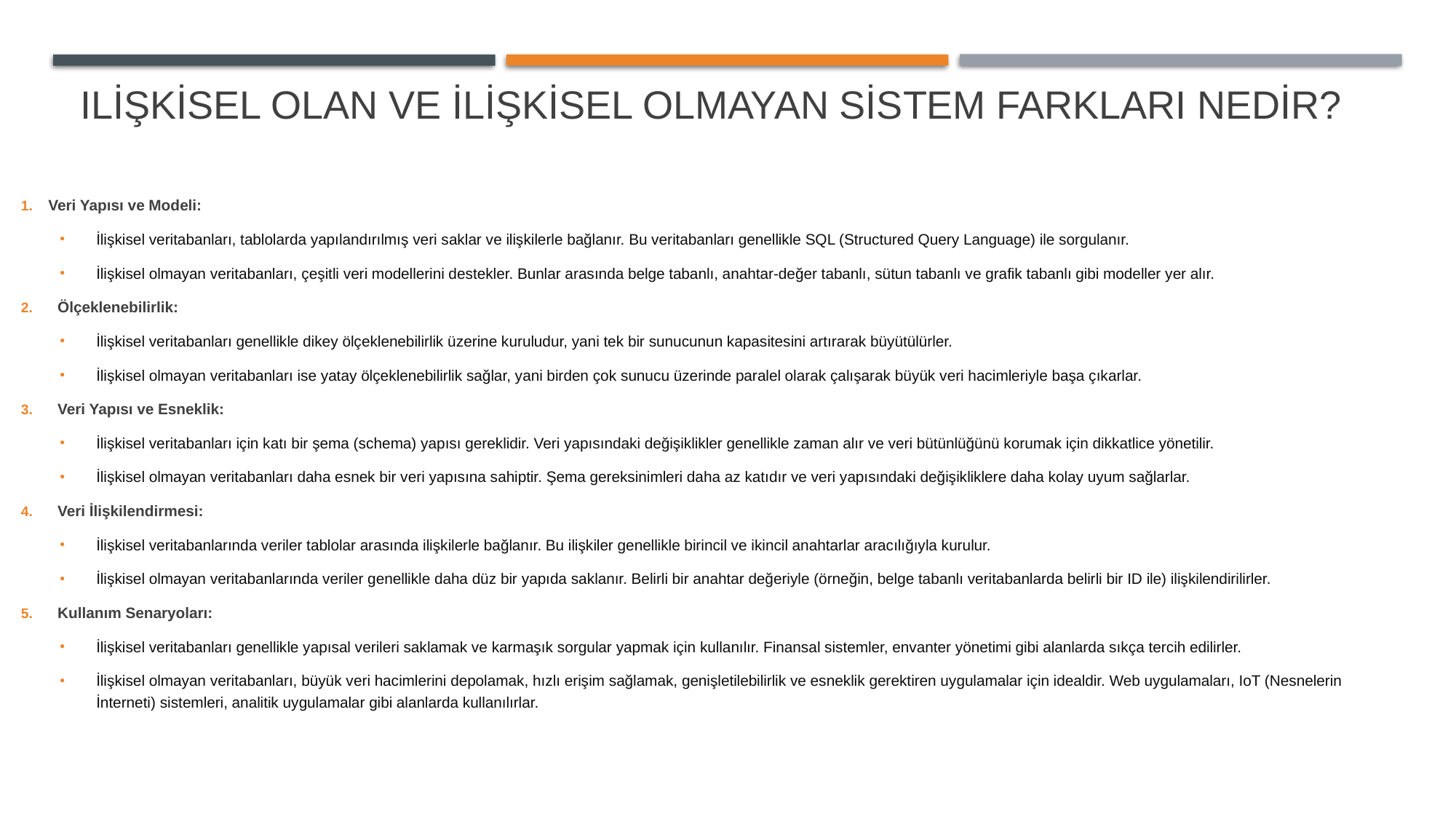

# Ilişkisel olan ve ilişkisel olmayan sistem farkları nedir?
Veri Yapısı ve Modeli:
İlişkisel veritabanları, tablolarda yapılandırılmış veri saklar ve ilişkilerle bağlanır. Bu veritabanları genellikle SQL (Structured Query Language) ile sorgulanır.
İlişkisel olmayan veritabanları, çeşitli veri modellerini destekler. Bunlar arasında belge tabanlı, anahtar-değer tabanlı, sütun tabanlı ve grafik tabanlı gibi modeller yer alır.
Ölçeklenebilirlik:
İlişkisel veritabanları genellikle dikey ölçeklenebilirlik üzerine kuruludur, yani tek bir sunucunun kapasitesini artırarak büyütülürler.
İlişkisel olmayan veritabanları ise yatay ölçeklenebilirlik sağlar, yani birden çok sunucu üzerinde paralel olarak çalışarak büyük veri hacimleriyle başa çıkarlar.
Veri Yapısı ve Esneklik:
İlişkisel veritabanları için katı bir şema (schema) yapısı gereklidir. Veri yapısındaki değişiklikler genellikle zaman alır ve veri bütünlüğünü korumak için dikkatlice yönetilir.
İlişkisel olmayan veritabanları daha esnek bir veri yapısına sahiptir. Şema gereksinimleri daha az katıdır ve veri yapısındaki değişikliklere daha kolay uyum sağlarlar.
Veri İlişkilendirmesi:
İlişkisel veritabanlarında veriler tablolar arasında ilişkilerle bağlanır. Bu ilişkiler genellikle birincil ve ikincil anahtarlar aracılığıyla kurulur.
İlişkisel olmayan veritabanlarında veriler genellikle daha düz bir yapıda saklanır. Belirli bir anahtar değeriyle (örneğin, belge tabanlı veritabanlarda belirli bir ID ile) ilişkilendirilirler.
Kullanım Senaryoları:
İlişkisel veritabanları genellikle yapısal verileri saklamak ve karmaşık sorgular yapmak için kullanılır. Finansal sistemler, envanter yönetimi gibi alanlarda sıkça tercih edilirler.
İlişkisel olmayan veritabanları, büyük veri hacimlerini depolamak, hızlı erişim sağlamak, genişletilebilirlik ve esneklik gerektiren uygulamalar için idealdir. Web uygulamaları, IoT (Nesnelerin İnterneti) sistemleri, analitik uygulamalar gibi alanlarda kullanılırlar.